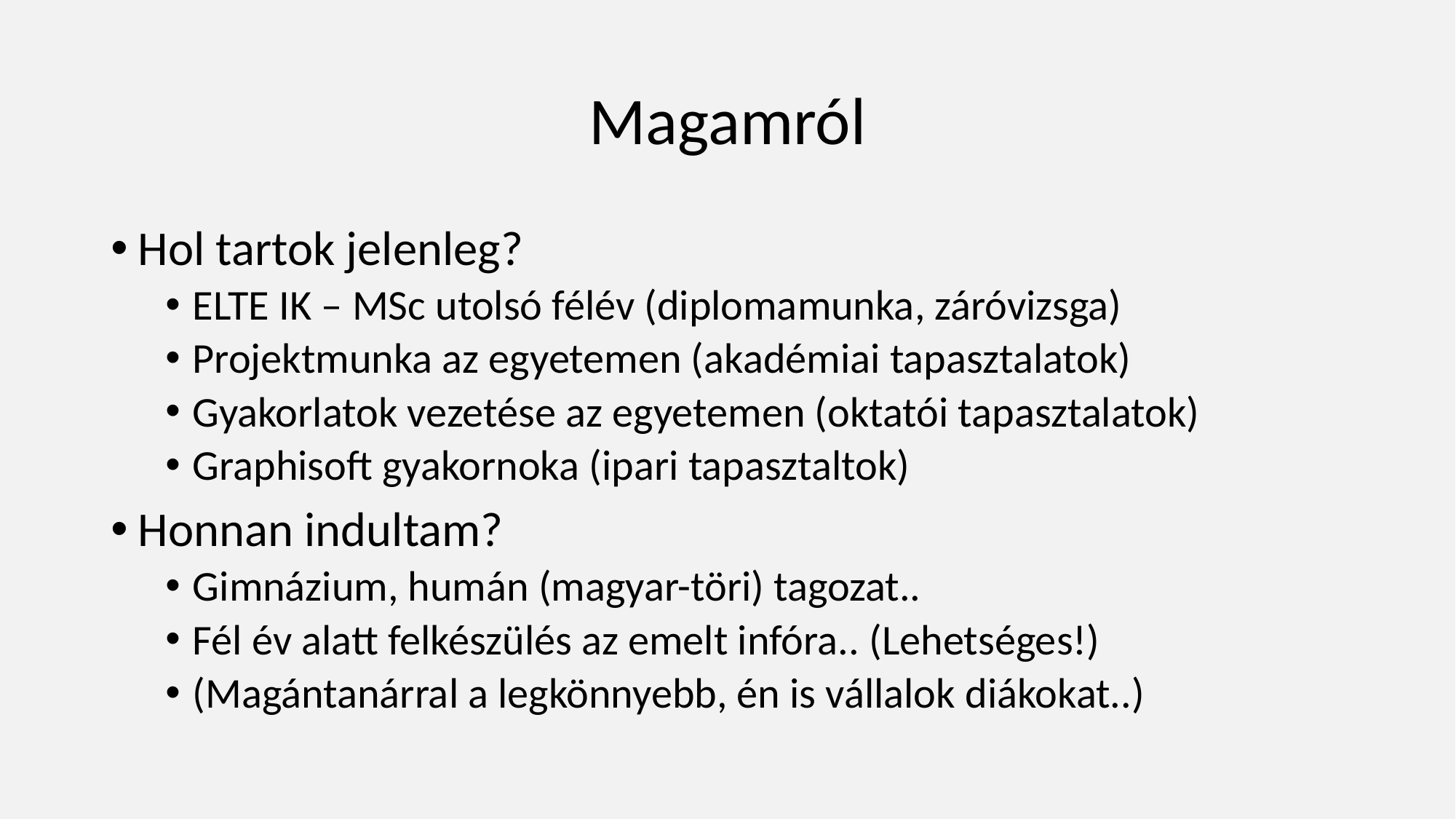

# Magamról
Hol tartok jelenleg?
ELTE IK – MSc utolsó félév (diplomamunka, záróvizsga)
Projektmunka az egyetemen (akadémiai tapasztalatok)
Gyakorlatok vezetése az egyetemen (oktatói tapasztalatok)
Graphisoft gyakornoka (ipari tapasztaltok)
Honnan indultam?
Gimnázium, humán (magyar-töri) tagozat..
Fél év alatt felkészülés az emelt infóra.. (Lehetséges!)
(Magántanárral a legkönnyebb, én is vállalok diákokat..)